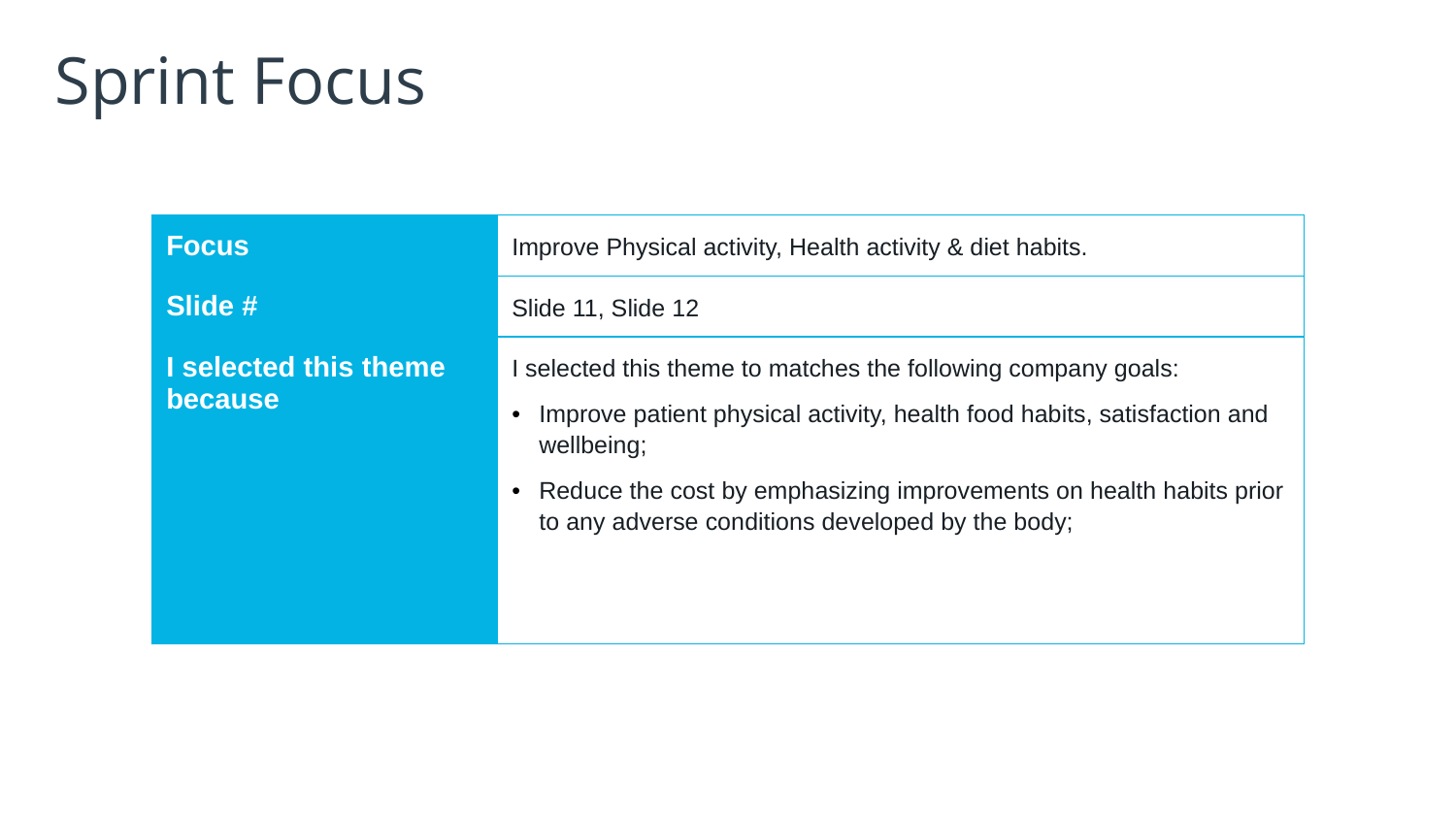

# Sprint Focus
| Focus | Improve Physical activity, Health activity & diet habits. |
| --- | --- |
| Slide # | Slide 11, Slide 12 |
| I selected this theme because | I selected this theme to matches the following company goals: Improve patient physical activity, health food habits, satisfaction and wellbeing; Reduce the cost by emphasizing improvements on health habits prior to any adverse conditions developed by the body; |